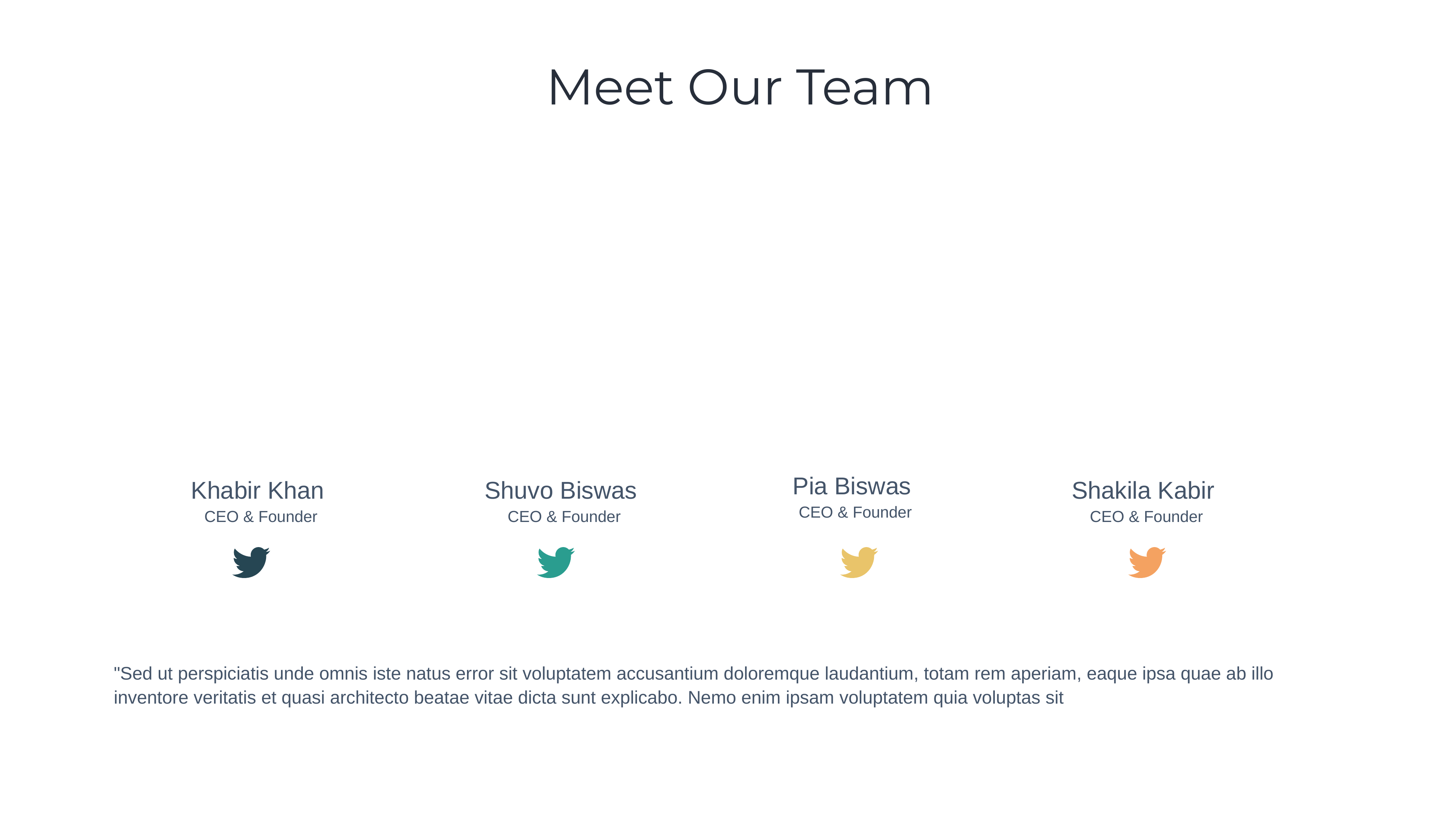

Meet Our Team

Pia Biswas
Khabir Khan
Shuvo Biswas
Shakila Kabir
CEO & Founder
CEO & Founder
CEO & Founder
CEO & Founder

"Sed ut perspiciatis unde omnis iste natus error sit voluptatem accusantium doloremque laudantium, totam rem aperiam, eaque ipsa quae ab illo inventore veritatis et quasi architecto beatae vitae dicta sunt explicabo. Nemo enim ipsam voluptatem quia voluptas sit